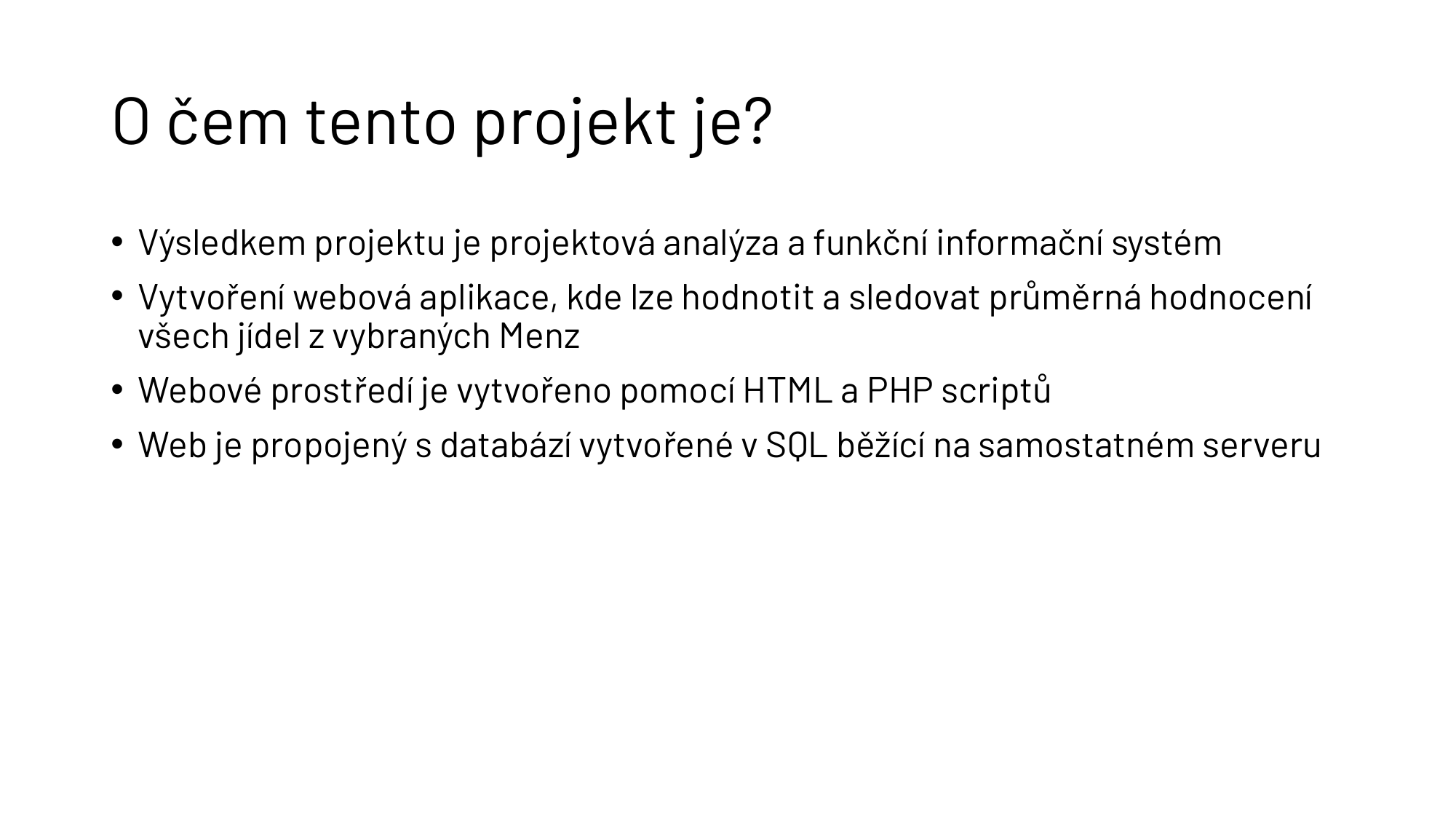

# O čem tento projekt je?
Výsledkem projektu je projektová analýza a funkční informační systém
Vytvoření webová aplikace, kde lze hodnotit a sledovat průměrná hodnocení všech jídel z vybraných Menz
Webové prostředí je vytvořeno pomocí HTML a PHP scriptů
Web je propojený s databází vytvořené v SQL běžící na samostatném serveru